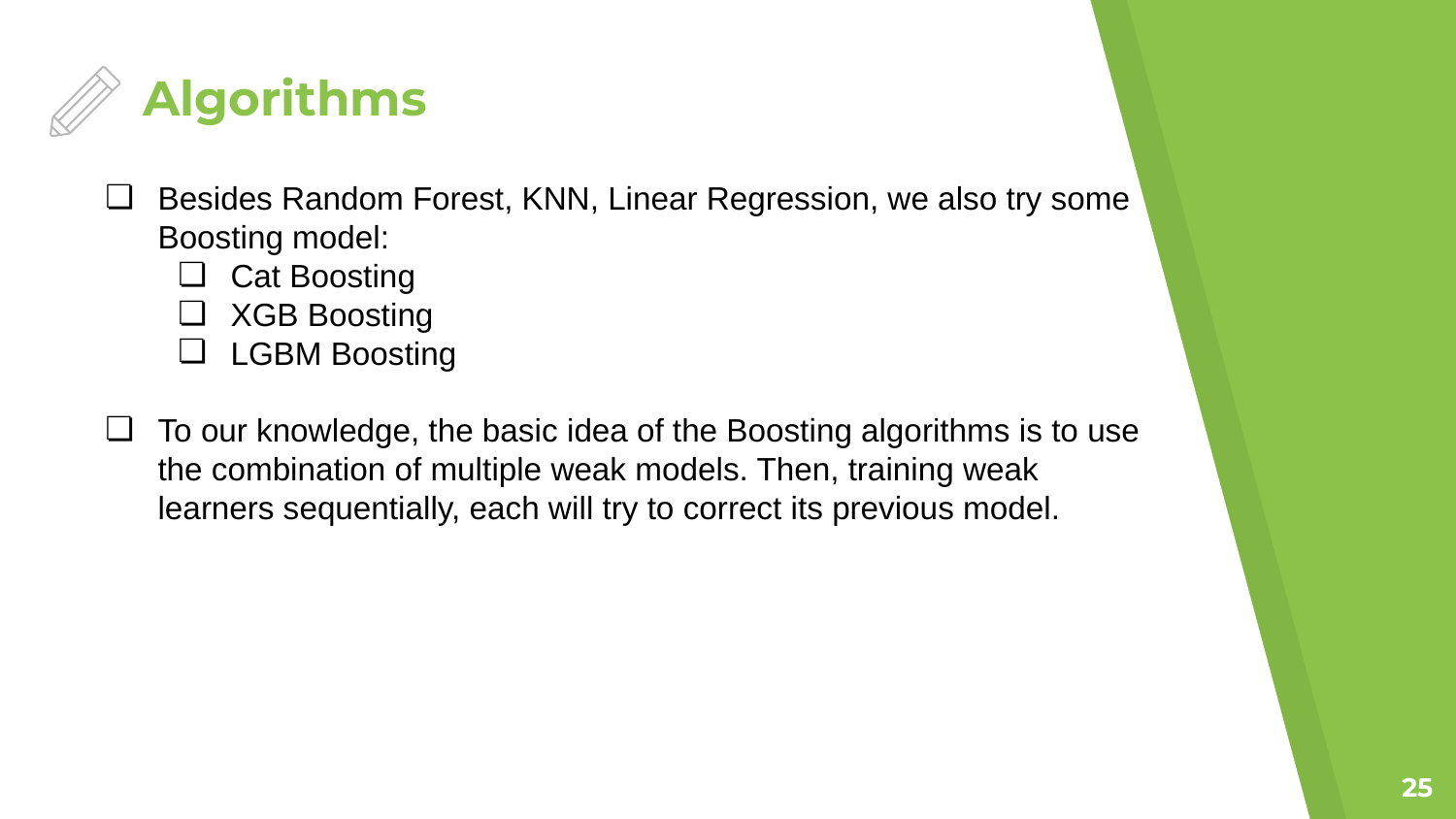

Algorithms

Besides Random Forest, KNN, Linear Regression, we also try some Boosting model:
Cat Boosting
XGB Boosting
LGBM Boosting

To our knowledge, the basic idea of the Boosting algorithms is to use the combination of multiple weak models. Then, training weak learners sequentially, each will try to correct its previous model.
25